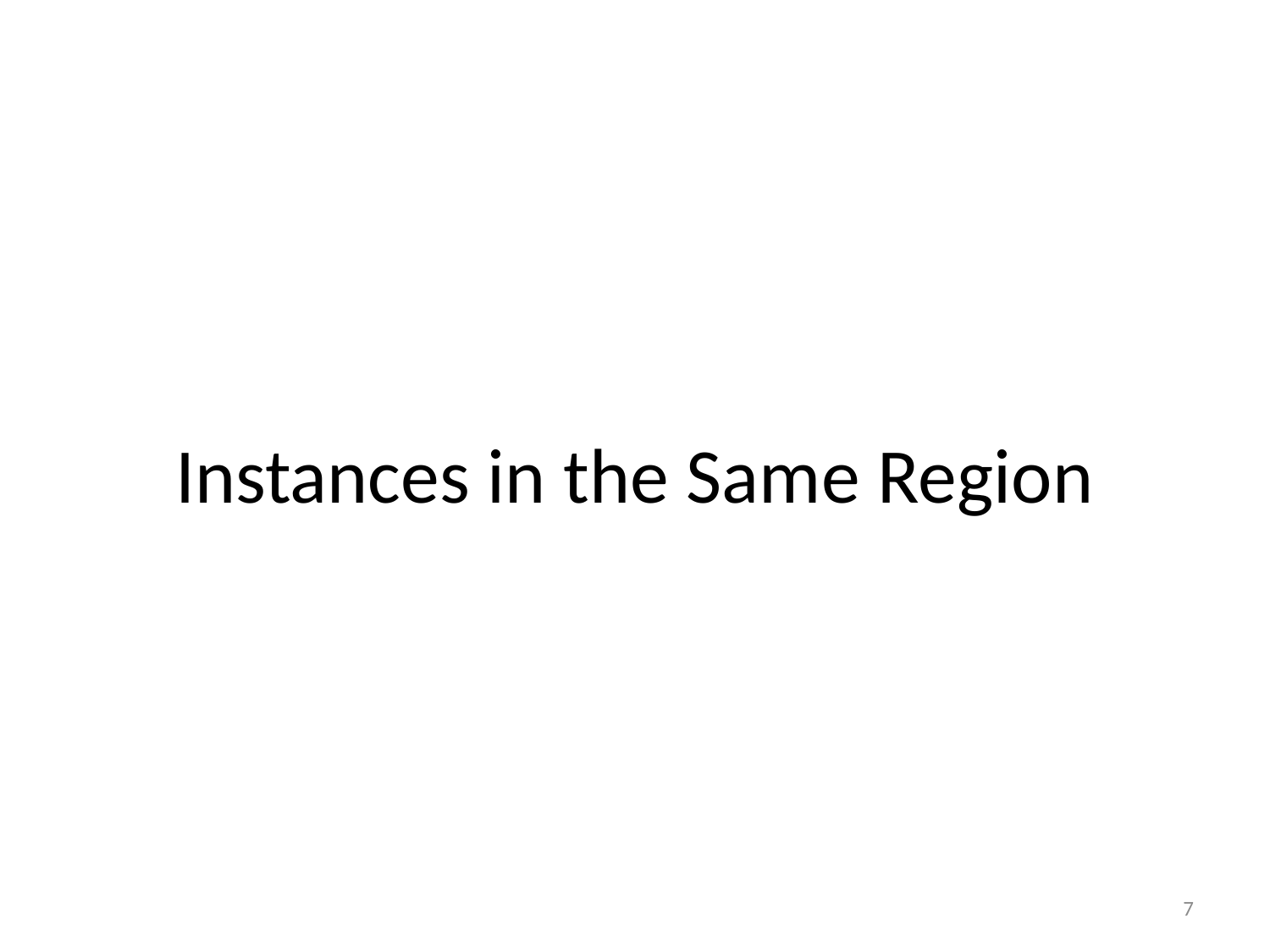

# Instances in the Same Region
7